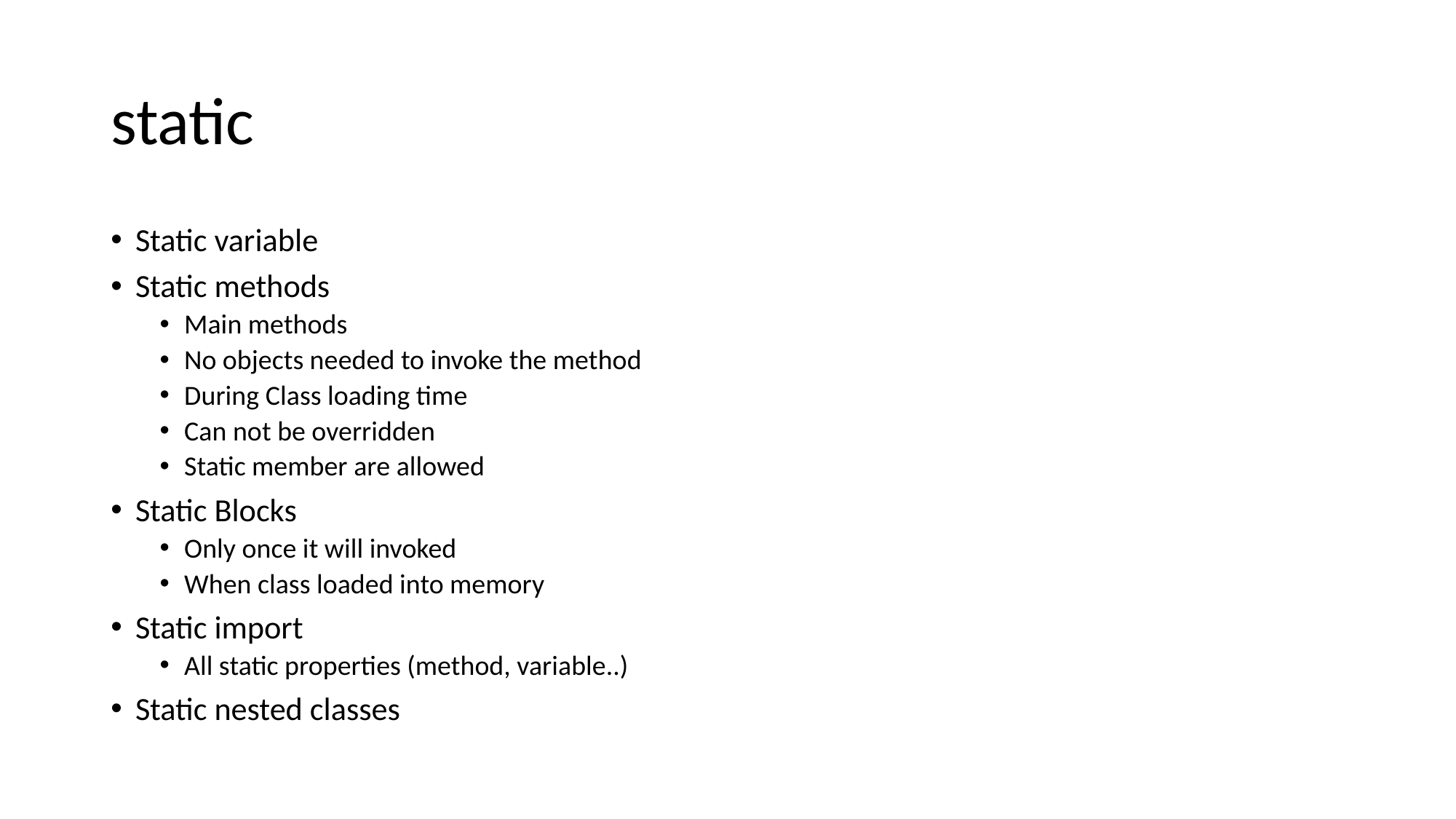

# static
Static variable
Static methods
Main methods
No objects needed to invoke the method
During Class loading time
Can not be overridden
Static member are allowed
Static Blocks
Only once it will invoked
When class loaded into memory
Static import
All static properties (method, variable..)
Static nested classes